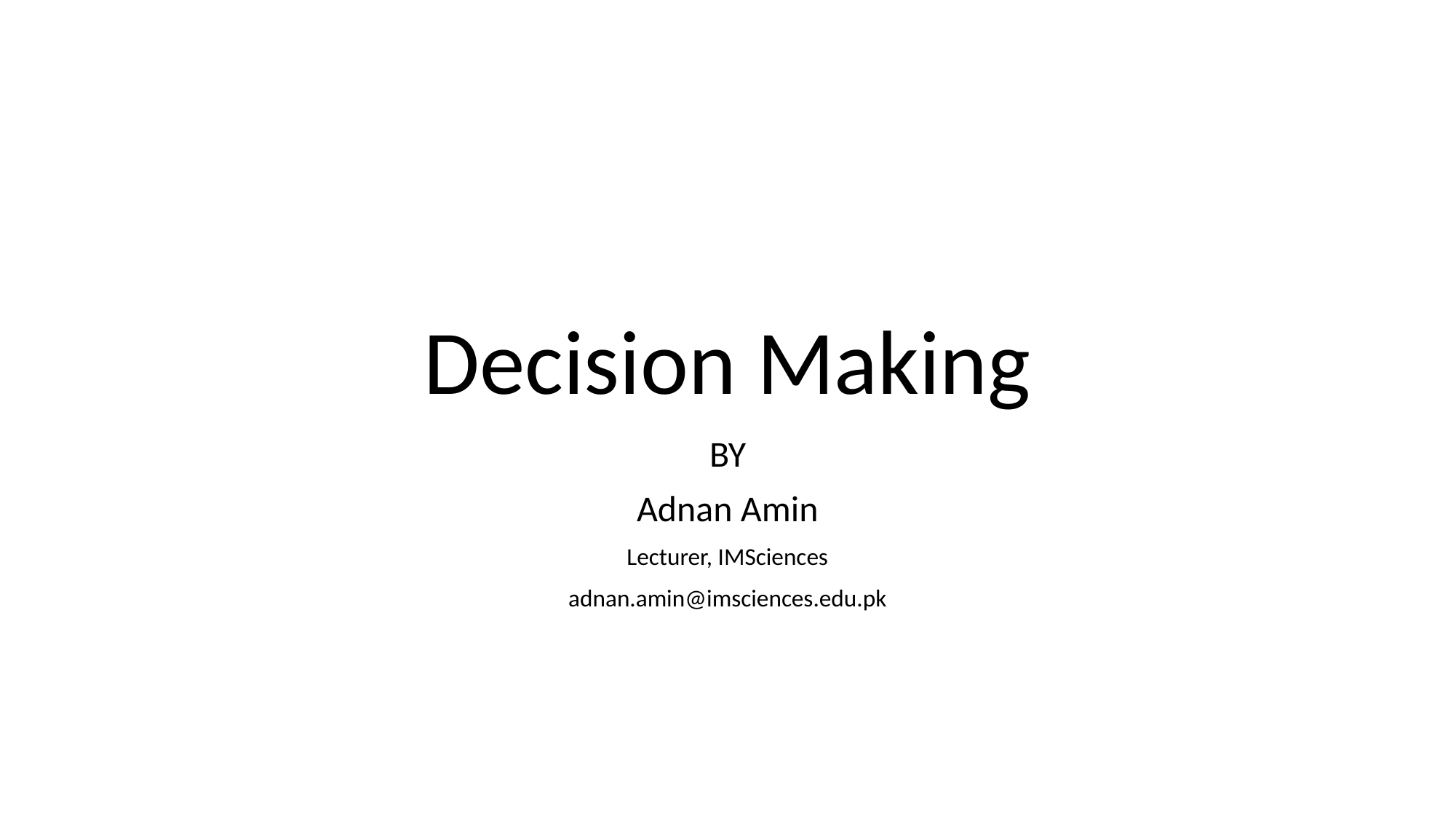

# Decision Making
BY
Adnan Amin
Lecturer, IMSciences
adnan.amin@imsciences.edu.pk